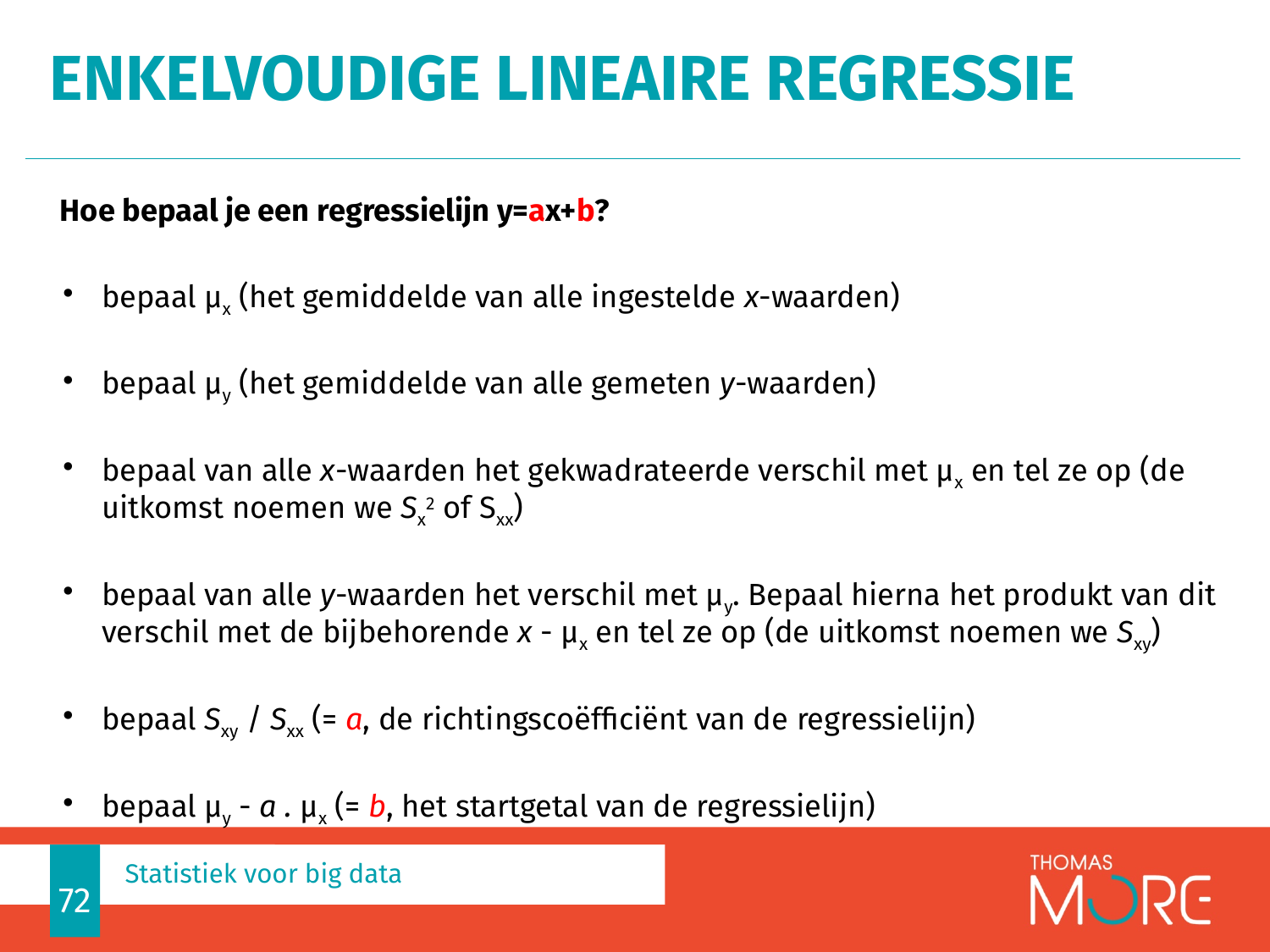

# ENKELVOUDIGE LINEAIRE REGRESSIE
Hoe bepaal je een regressielijn y=ax+b?

bepaal µx (het gemiddelde van alle ingestelde x-waarden)

bepaal µy (het gemiddelde van alle gemeten y-waarden)

bepaal van alle x-waarden het gekwadrateerde verschil met µx en tel ze op (de uitkomst noemen we Sx2 of Sxx)

bepaal van alle y-waarden het verschil met µy. Bepaal hierna het produkt van dit verschil met de bijbehorende x - µx en tel ze op (de uitkomst noemen we Sxy)

bepaal Sxy / Sxx (= a, de richtingscoëfficiënt van de regressielijn)

bepaal µy - a . µx (= b, het startgetal van de regressielijn)

72
Statistiek voor big data